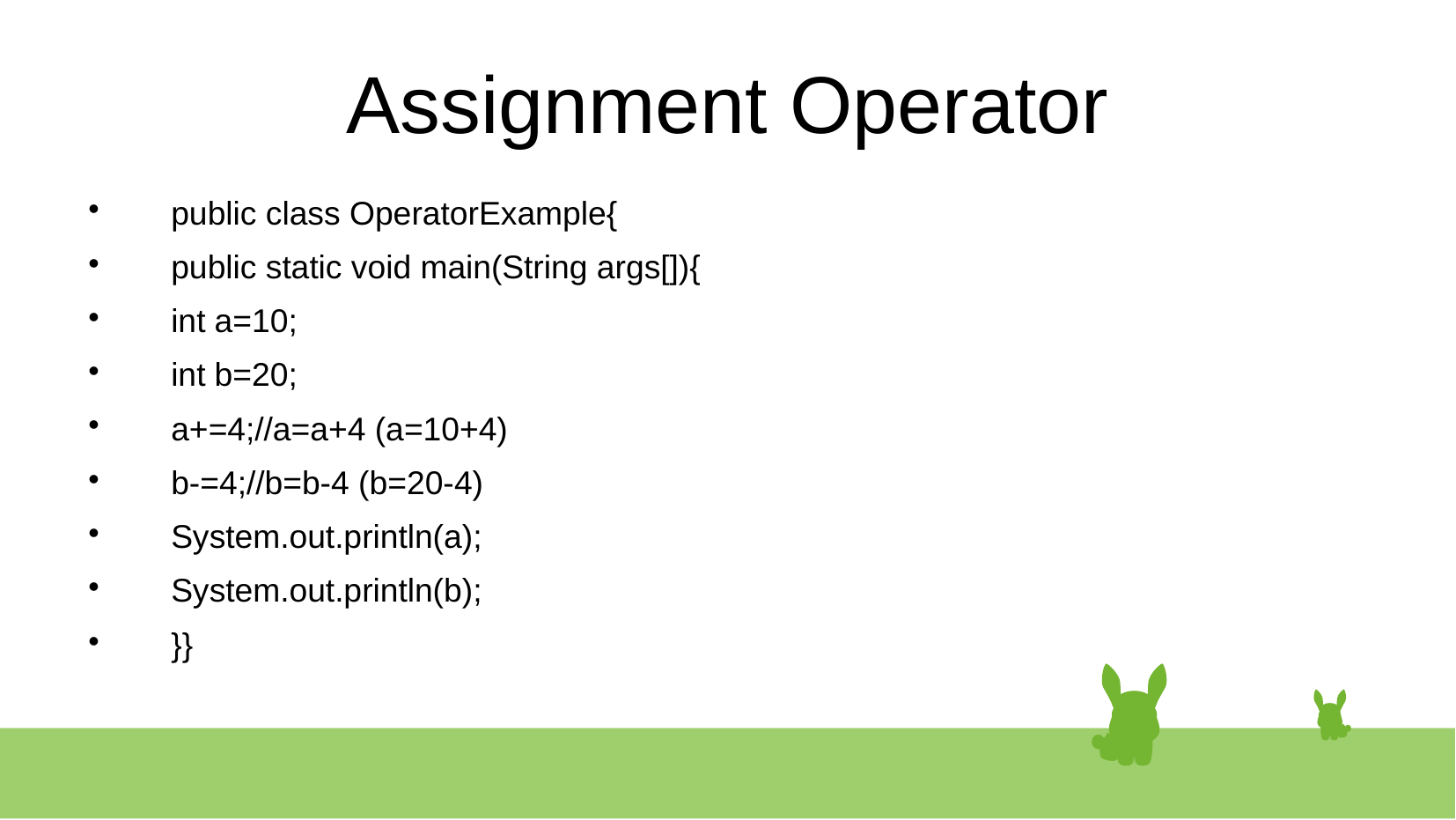

# Assignment Operator
    public class OperatorExample{
    public static void main(String args[]){
    int a=10;
    int b=20;
    a+=4;//a=a+4 (a=10+4)
    b-=4;//b=b-4 (b=20-4)
    System.out.println(a);
    System.out.println(b);
    }}